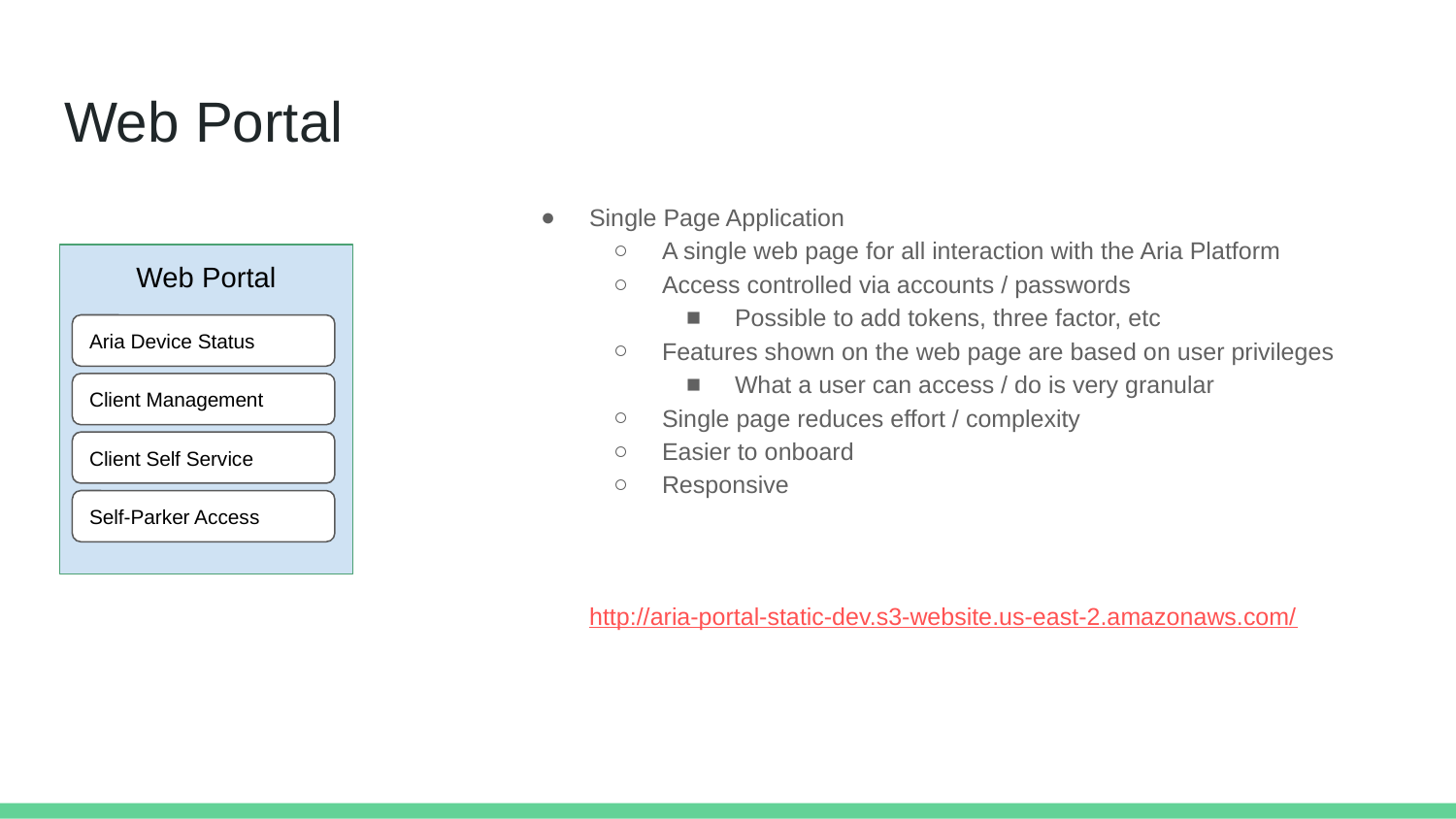

# Web Portal
Single Page Application
A single web page for all interaction with the Aria Platform
Access controlled via accounts / passwords
Possible to add tokens, three factor, etc
Features shown on the web page are based on user privileges
What a user can access / do is very granular
Single page reduces effort / complexity
Easier to onboard
Responsive

http://aria-portal-static-dev.s3-website.us-east-2.amazonaws.com/
Web Portal
Aria Device Status
Client Management
Client Self Service
Self-Parker Access